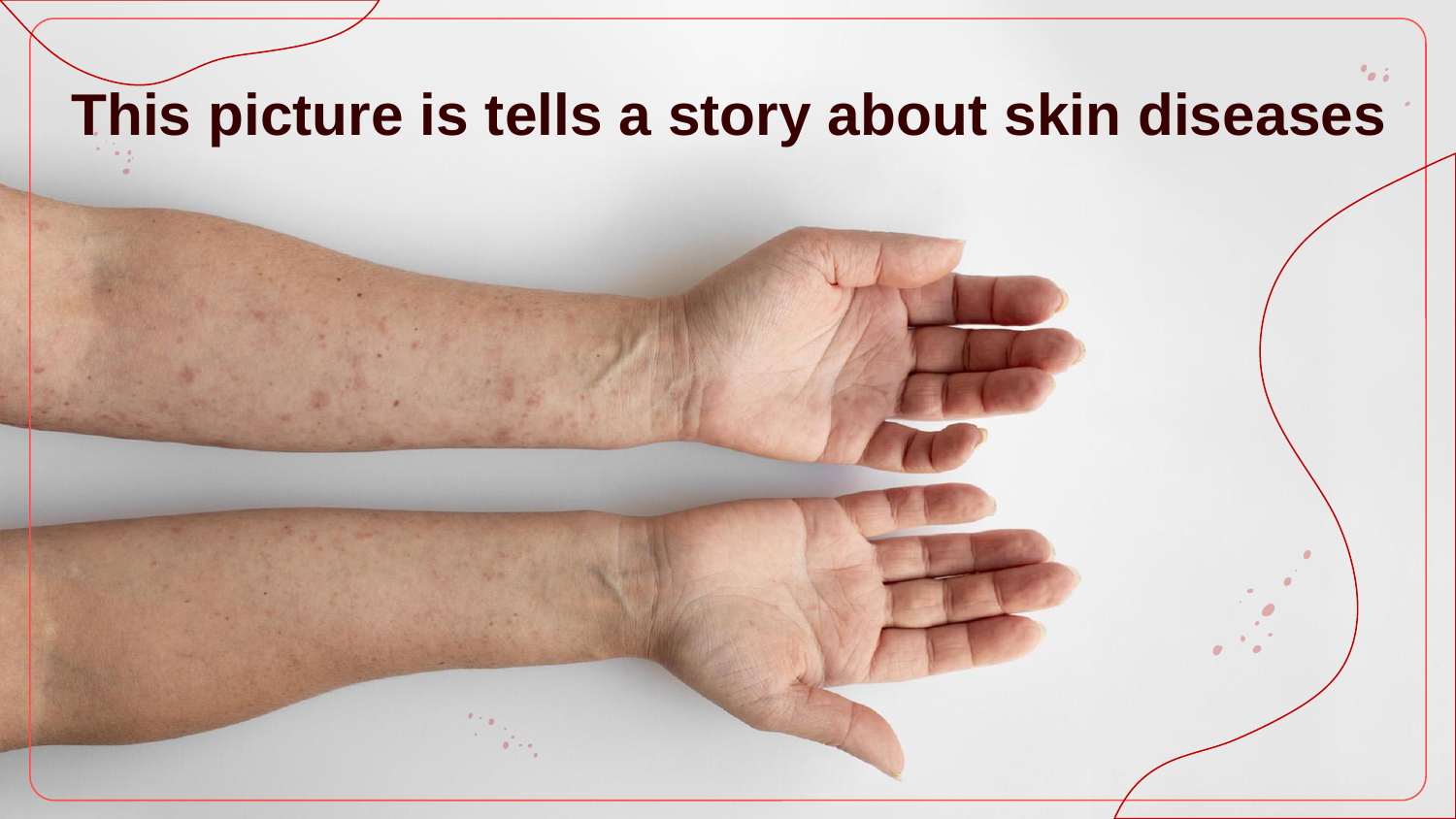

# This picture is tells a story about skin diseases